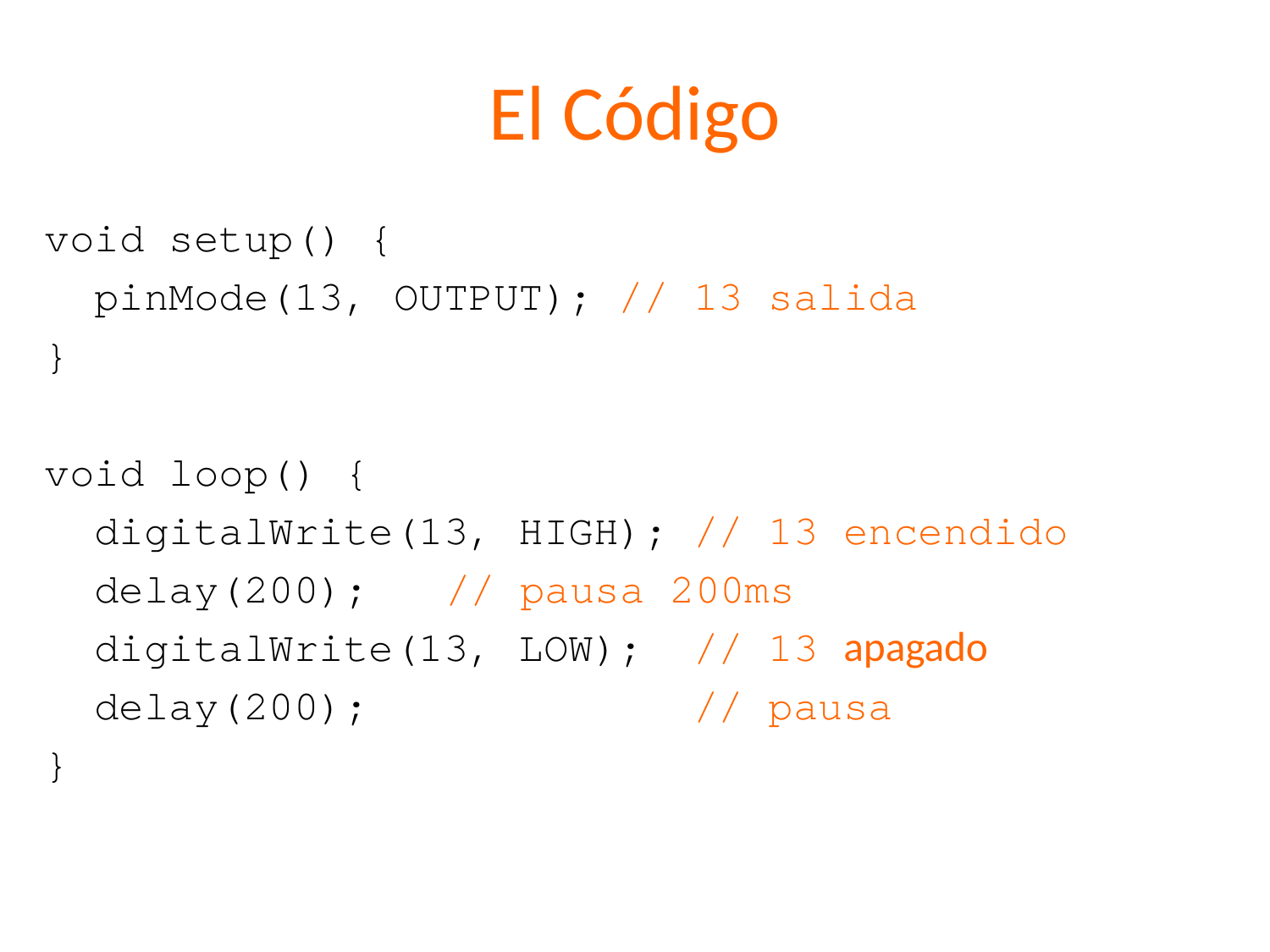

# El Código
void setup() {
  pinMode(13, OUTPUT); // 13 salida
}

void loop() {
  digitalWrite(13, HIGH); // 13 encendido
  delay(200);						 // pausa 200ms
  digitalWrite(13, LOW);  // 13 apagado
  delay(200);             // pausa
}